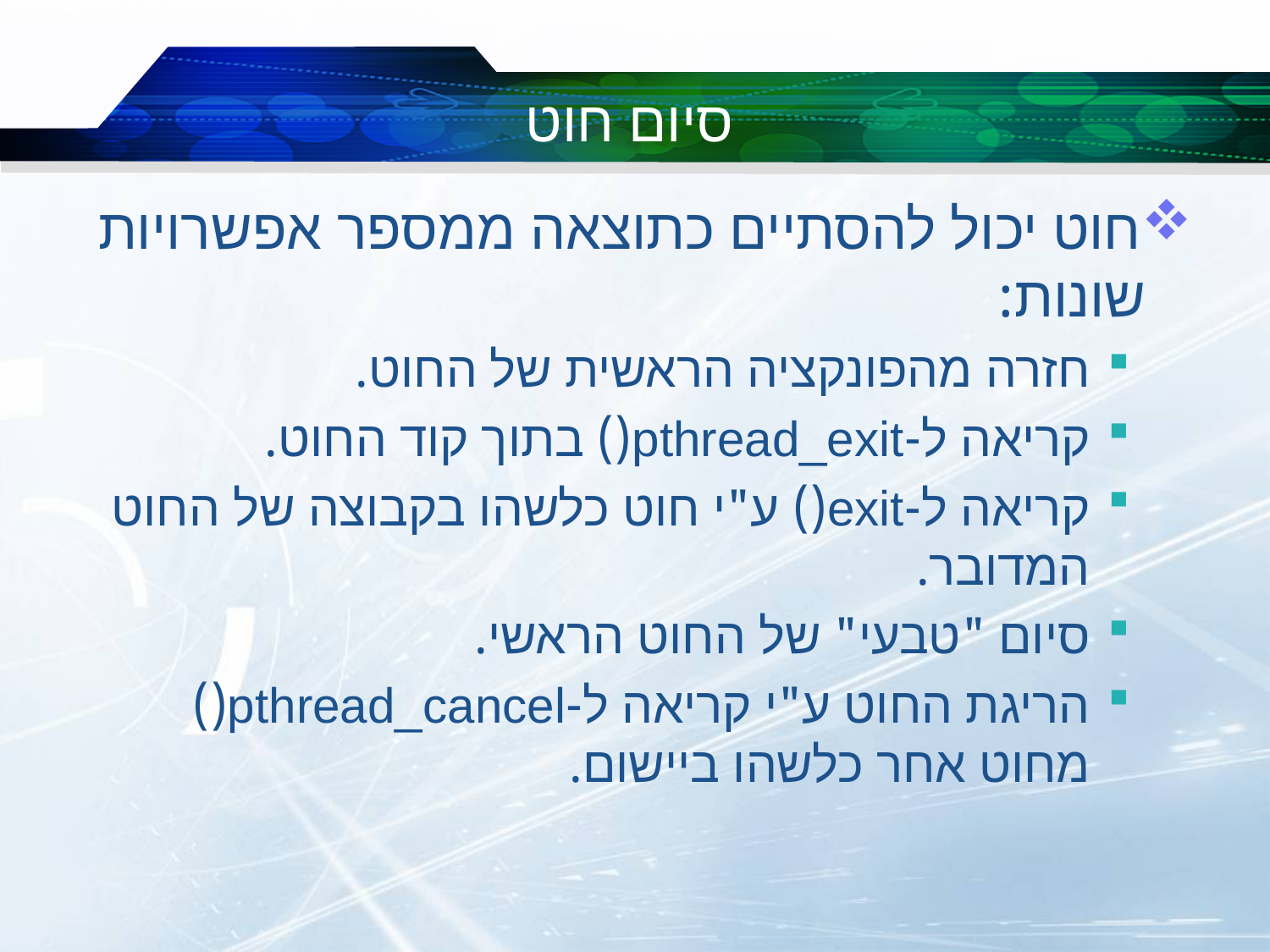

# סיום חוט
חוט יכול להסתיים כתוצאה ממספר אפשרויות שונות:
חזרה מהפונקציה הראשית של החוט.
קריאה ל-pthread_exit() בתוך קוד החוט.
קריאה ל-exit() ע"י חוט כלשהו בקבוצה של החוט המדובר.
סיום "טבעי" של החוט הראשי.
הריגת החוט ע"י קריאה ל-pthread_cancel() מחוט אחר כלשהו ביישום.